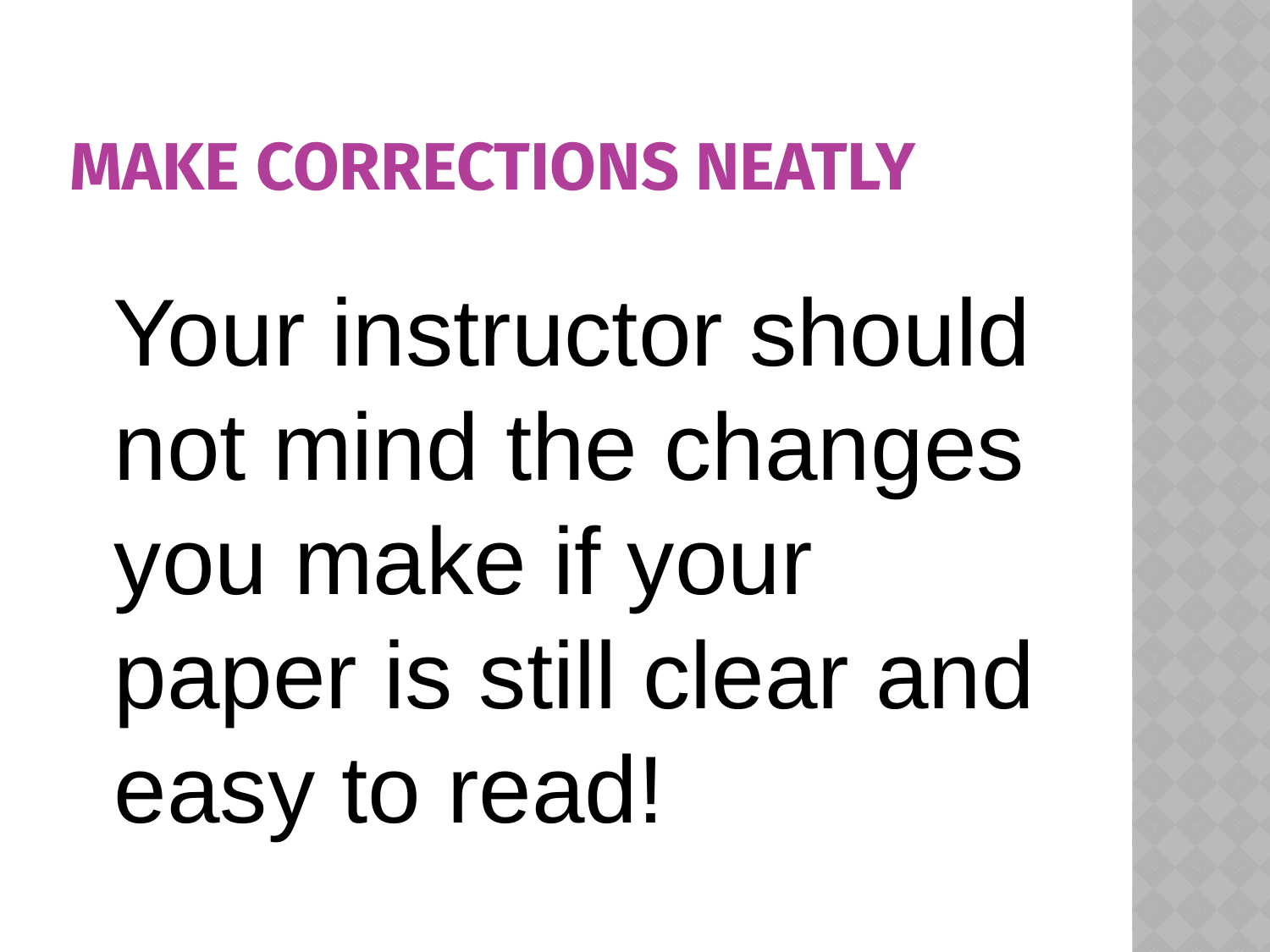

# Make corrections neatly
   Your instructor should not mind the changes you make if your paper is still clear and easy to read!